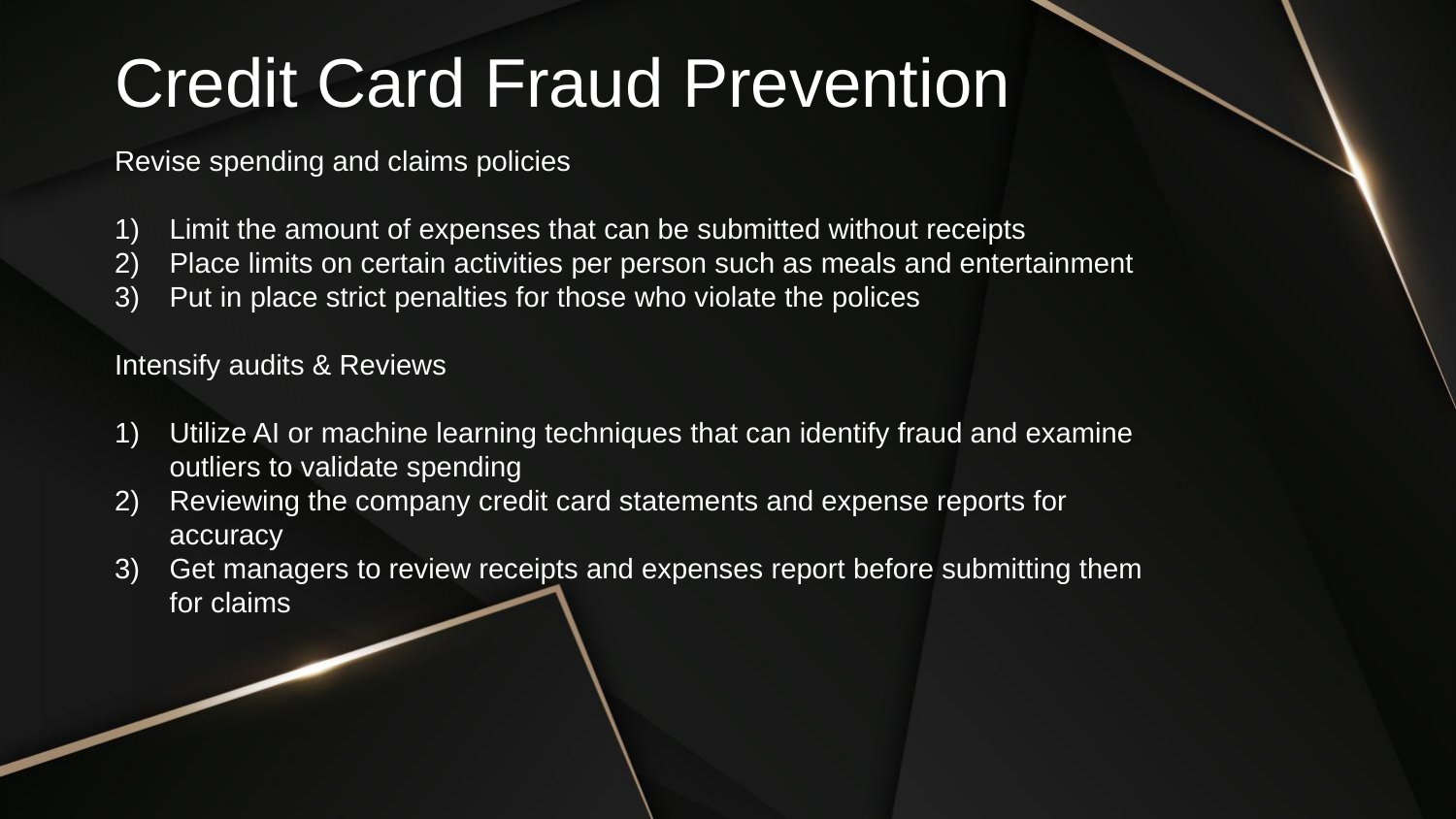

# Credit Card Fraud Prevention
Revise spending and claims policies

Limit the amount of expenses that can be submitted without receipts
Place limits on certain activities per person such as meals and entertainment
Put in place strict penalties for those who violate the polices

Intensify audits & Reviews

Utilize AI or machine learning techniques that can identify fraud and examine outliers to validate spending
Reviewing the company credit card statements and expense reports for accuracy
Get managers to review receipts and expenses report before submitting them for claims